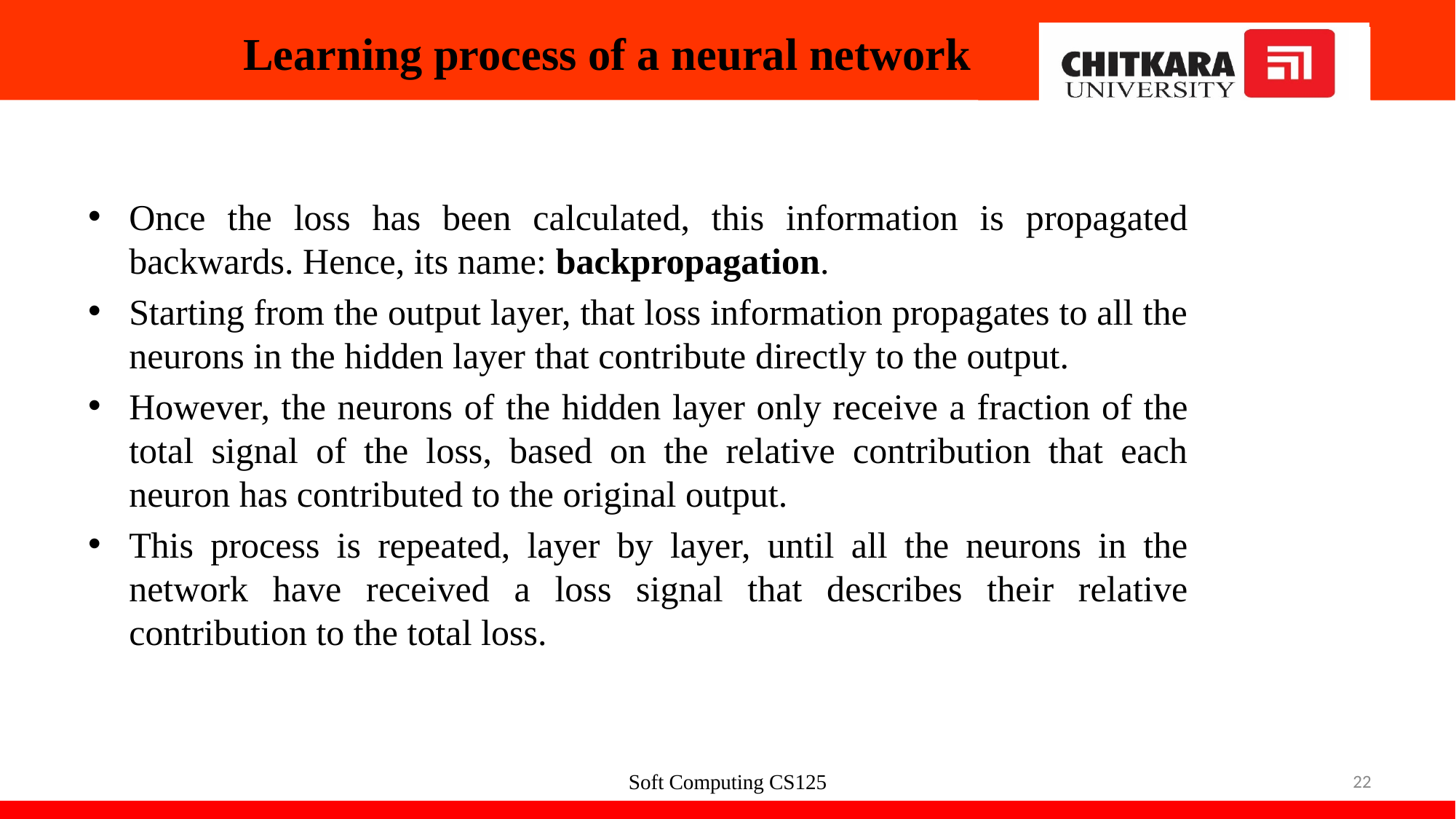

# Learning process of a neural network
Once the loss has been calculated, this information is propagated backwards. Hence, its name: backpropagation.
Starting from the output layer, that loss information propagates to all the neurons in the hidden layer that contribute directly to the output.
However, the neurons of the hidden layer only receive a fraction of the total signal of the loss, based on the relative contribution that each neuron has contributed to the original output.
This process is repeated, layer by layer, until all the neurons in the network have received a loss signal that describes their relative contribution to the total loss.
Soft Computing CS125
22